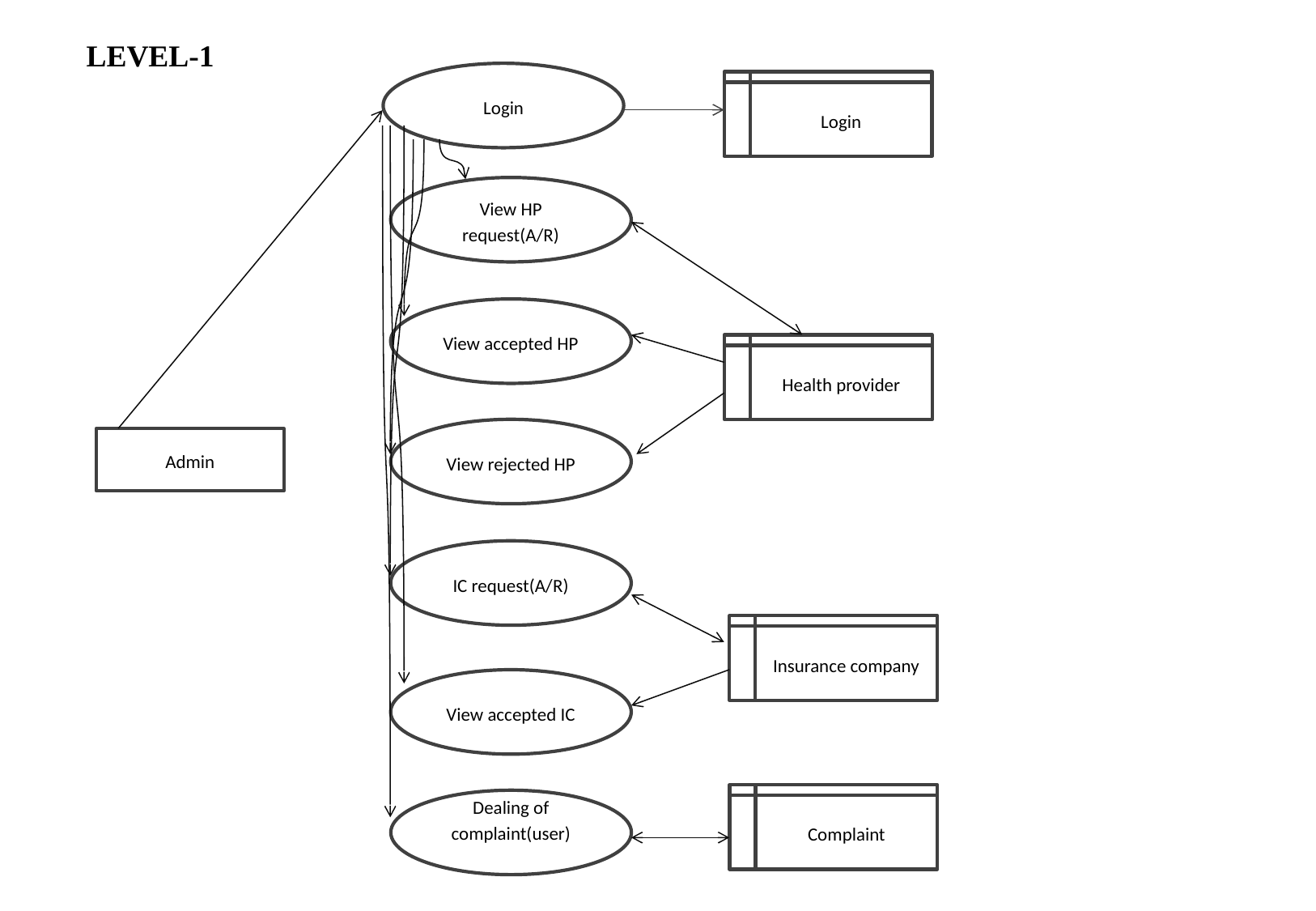

LEVEL-1
Login
Login
View HP request(A/R)
View accepted HP
Health provider
View rejected HP
Admin
IC request(A/R)
Insurance company
View accepted IC
Complaint

Dealing of complaint(user)